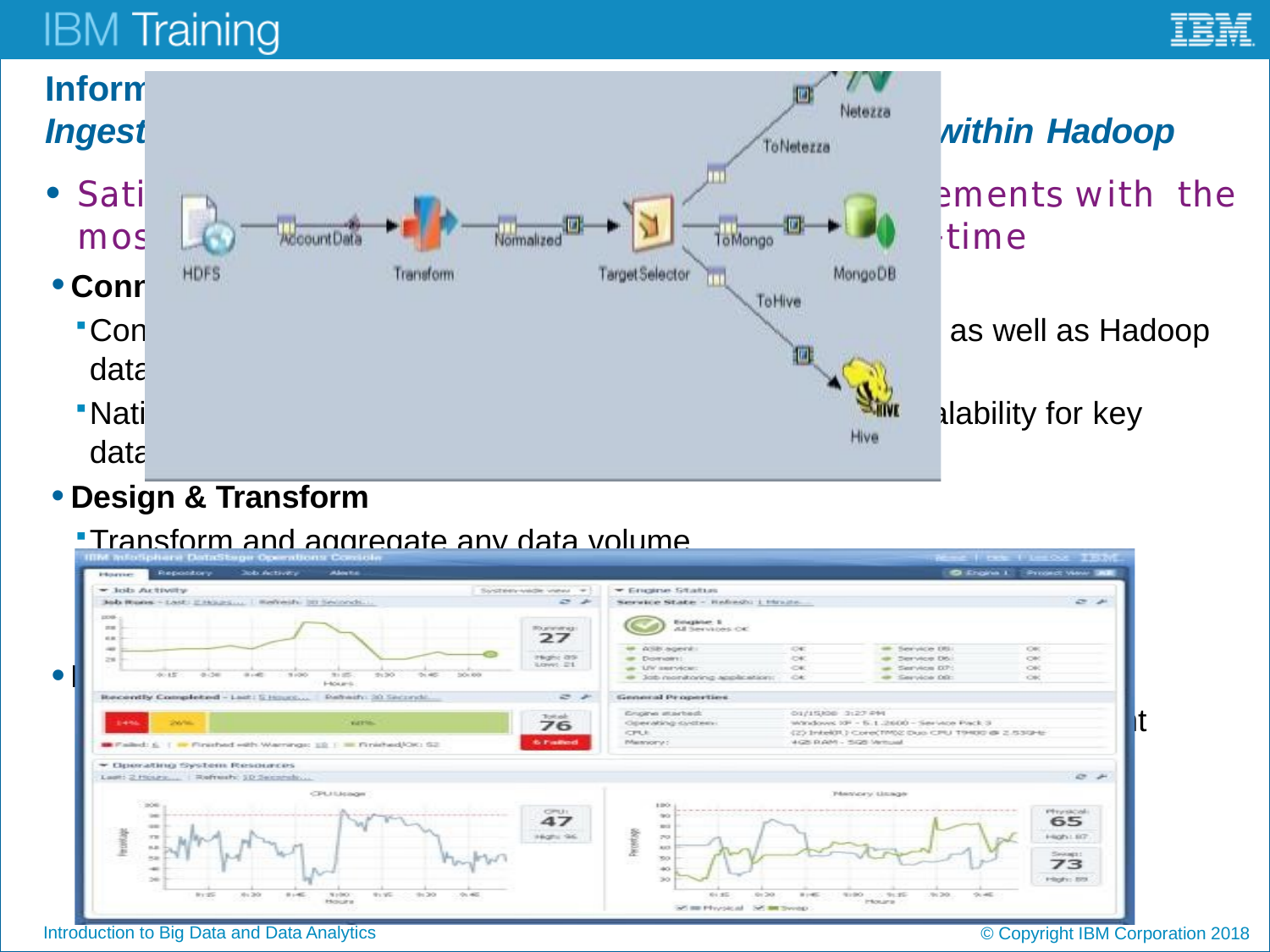

# Information Server - BigIntegrate: Ingest, transform, process and deliver any data into & within Hadoop

Satisfy the most complex transformation requirements with  the most scalable runtime available in batch or real-time
Connect
Connect to wide range of traditional  enterprise data sources as well as Hadoop  data sources
Native connectors with highest level of  performance and scalability for key  data sources
Design & Transform
Transform and aggregate any data volume
Benefit from hundreds of built-in  transformation functions
Leverage metadata-driven productivity and enable collaboration
Manage & Monitor
Use a simple, web-based dashboard to  manage your runtime environment